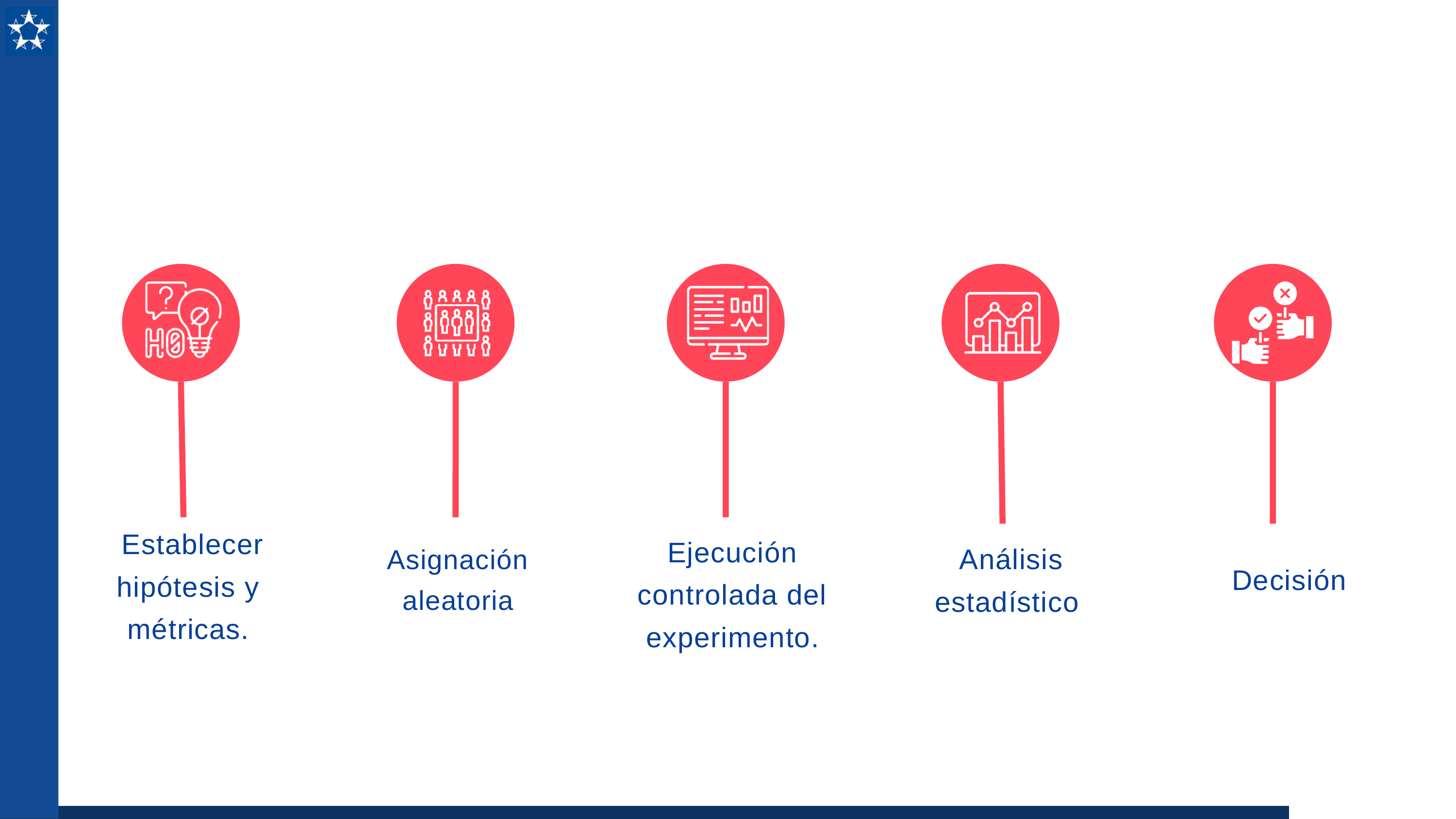

Establecer hipótesis y métricas.
Ejecución controlada del experimento.

 Análisis estadístico
Asignación aleatoria
Decisión